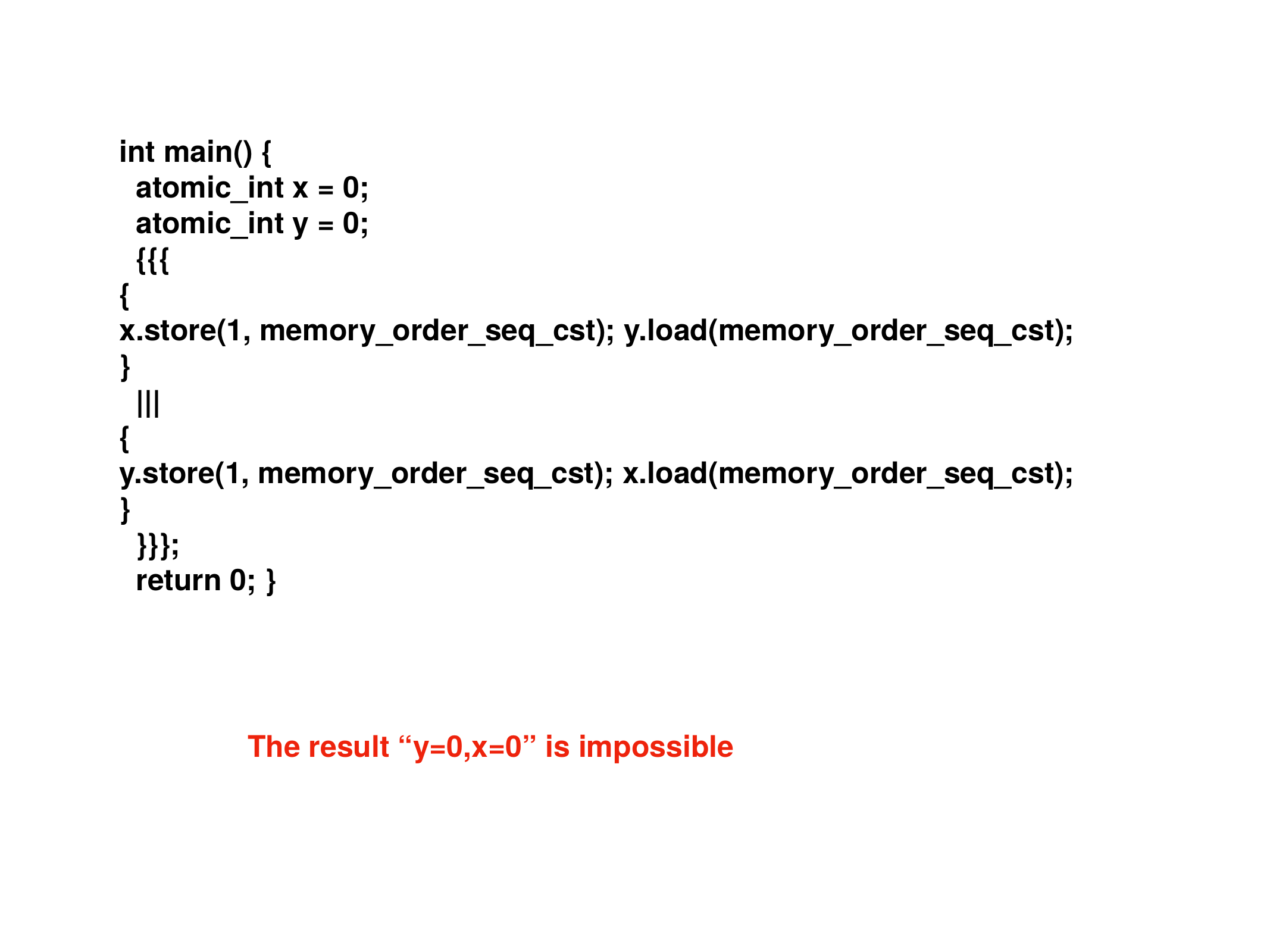

int main() {
  atomic_int x = 0;
  atomic_int y = 0;
  {{{
{
x.store(1, memory_order_seq_cst); y.load(memory_order_seq_cst);
}
  |||
{
y.store(1, memory_order_seq_cst); x.load(memory_order_seq_cst);
}
  }}};
  return 0; }
The result “y=0,x=0” is impossible